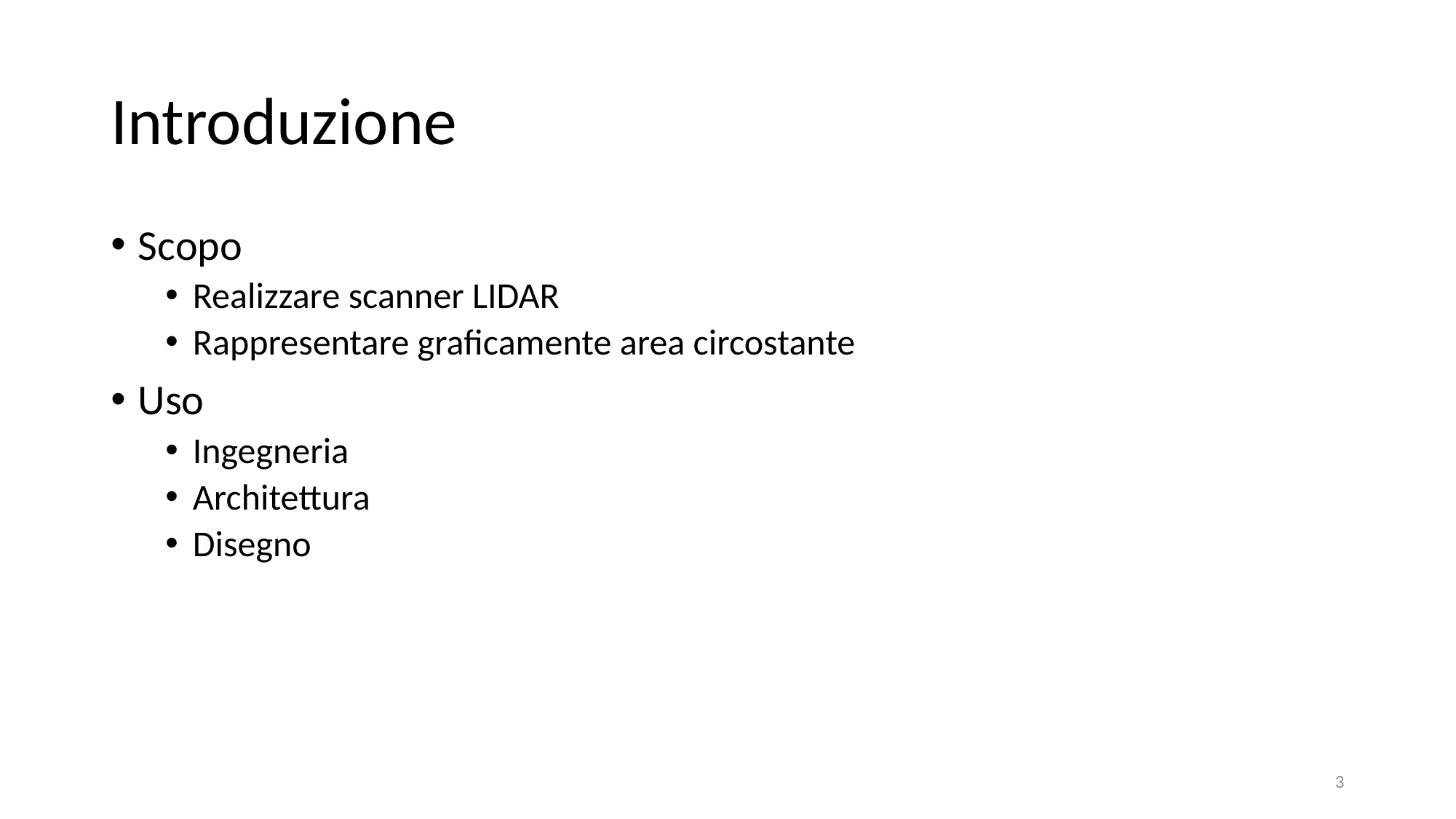

# Introduzione
Scopo
Realizzare scanner LIDAR
Rappresentare graficamente area circostante
Uso
Ingegneria
Architettura
Disegno
3